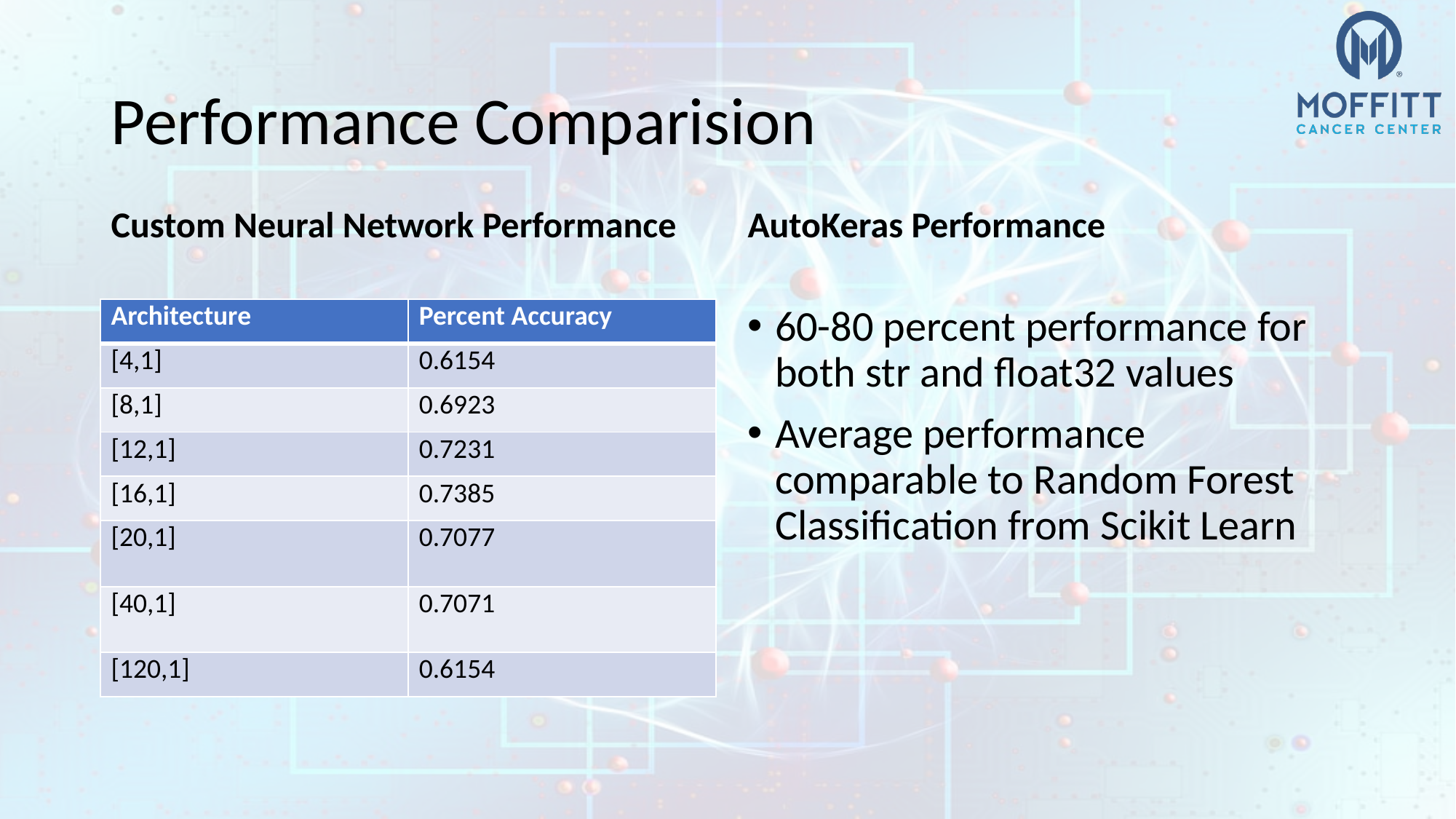

# Performance Comparision
Custom Neural Network Performance
AutoKeras Performance
| Architecture | Percent Accuracy |
| --- | --- |
| [4,1] | 0.6154 |
| [8,1] | 0.6923 |
| [12,1] | 0.7231 |
| [16,1] | 0.7385 |
| [20,1] | 0.7077 |
| [40,1] | 0.7071 |
| [120,1] | 0.6154 |
60-80 percent performance for both str and float32 values
Average performance comparable to Random Forest Classification from Scikit Learn